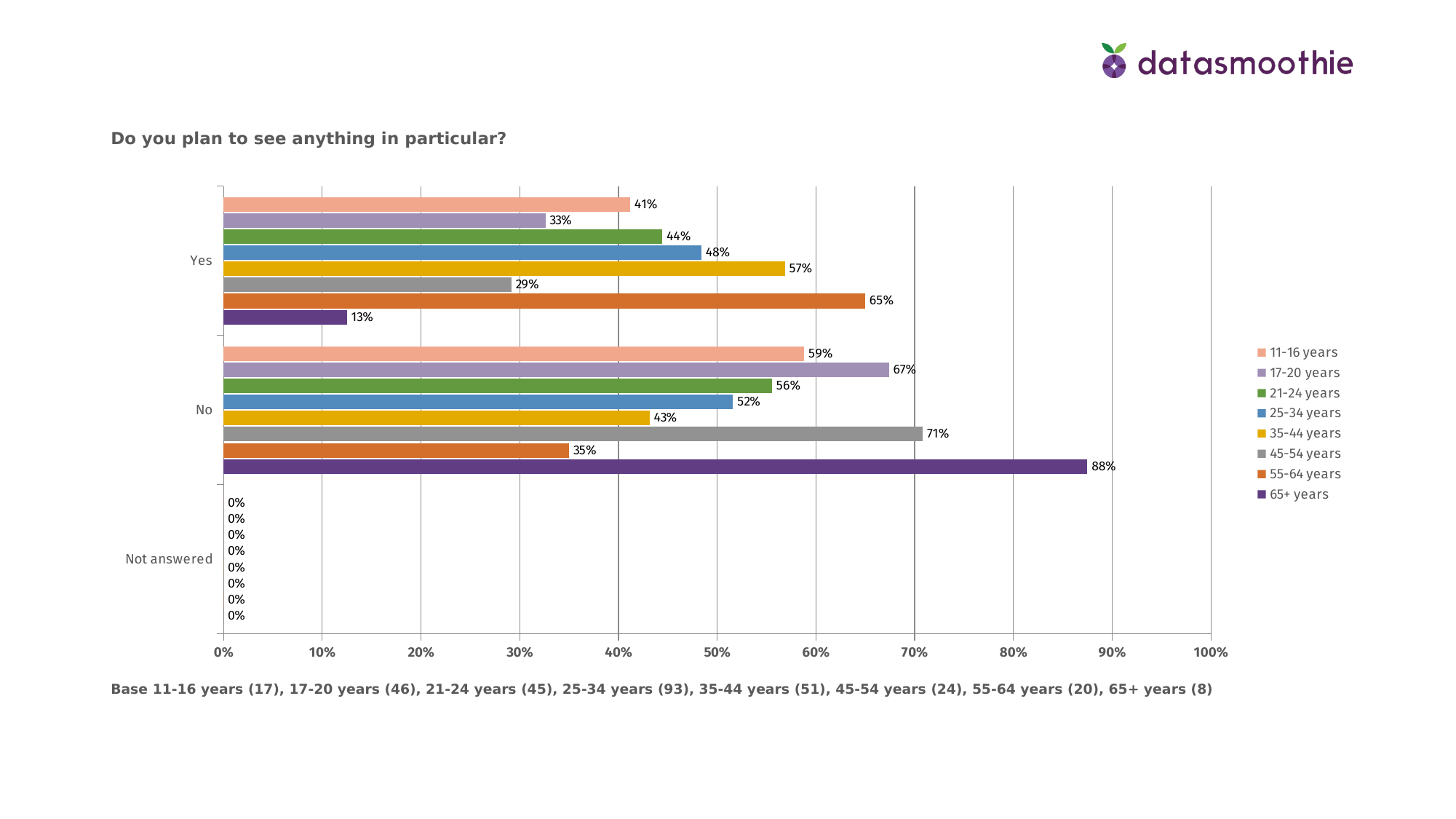

Do you plan to see anything in particular?

### Chart

| Category | 65+ years | 55-64 years | 45-54 years | 35-44 years | 25-34 years | 21-24 years | 17-20 years | 11-16 years |
|---|---|---|---|---|---|---|---|---|
| Not answered | 0.0 | 0.0 | 0.0 | 0.0 | 0.0 | 0.0 | 0.0 | 0.0 |
| No | 0.875 | 0.35 | 0.7082999999999999 | 0.4314 | 0.5161 | 0.5556 | 0.6739 | 0.5882000000000001 |
| Yes | 0.125 | 0.65 | 0.2917 | 0.5686 | 0.4839 | 0.44439999999999996 | 0.3261 | 0.4118 |
Base 11-16 years (17), 17-20 years (46), 21-24 years (45), 25-34 years (93), 35-44 years (51), 45-54 years (24), 55-64 years (20), 65+ years (8)